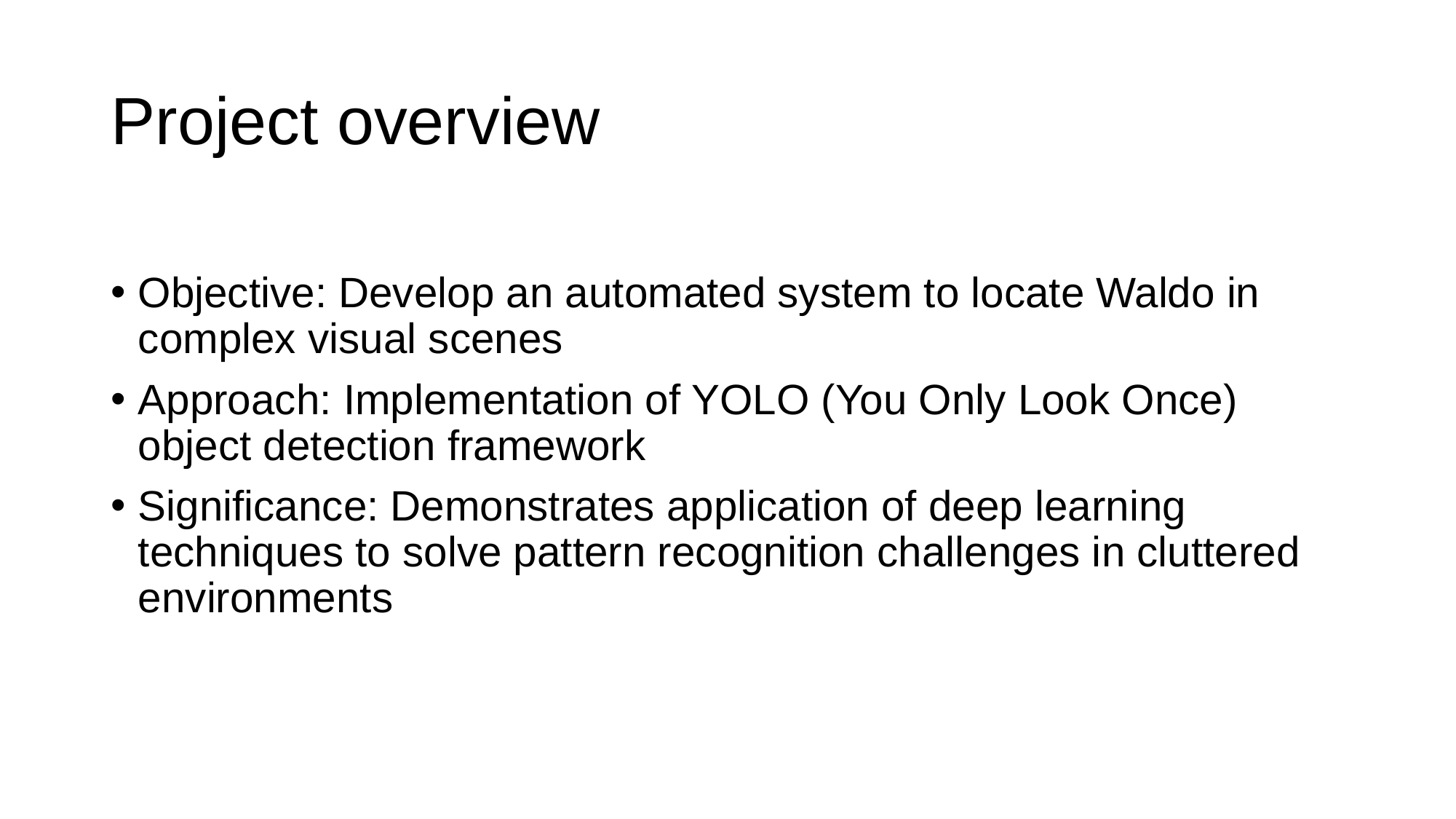

# Project overview
Objective: Develop an automated system to locate Waldo in complex visual scenes
Approach: Implementation of YOLO (You Only Look Once) object detection framework
Significance: Demonstrates application of deep learning techniques to solve pattern recognition challenges in cluttered environments